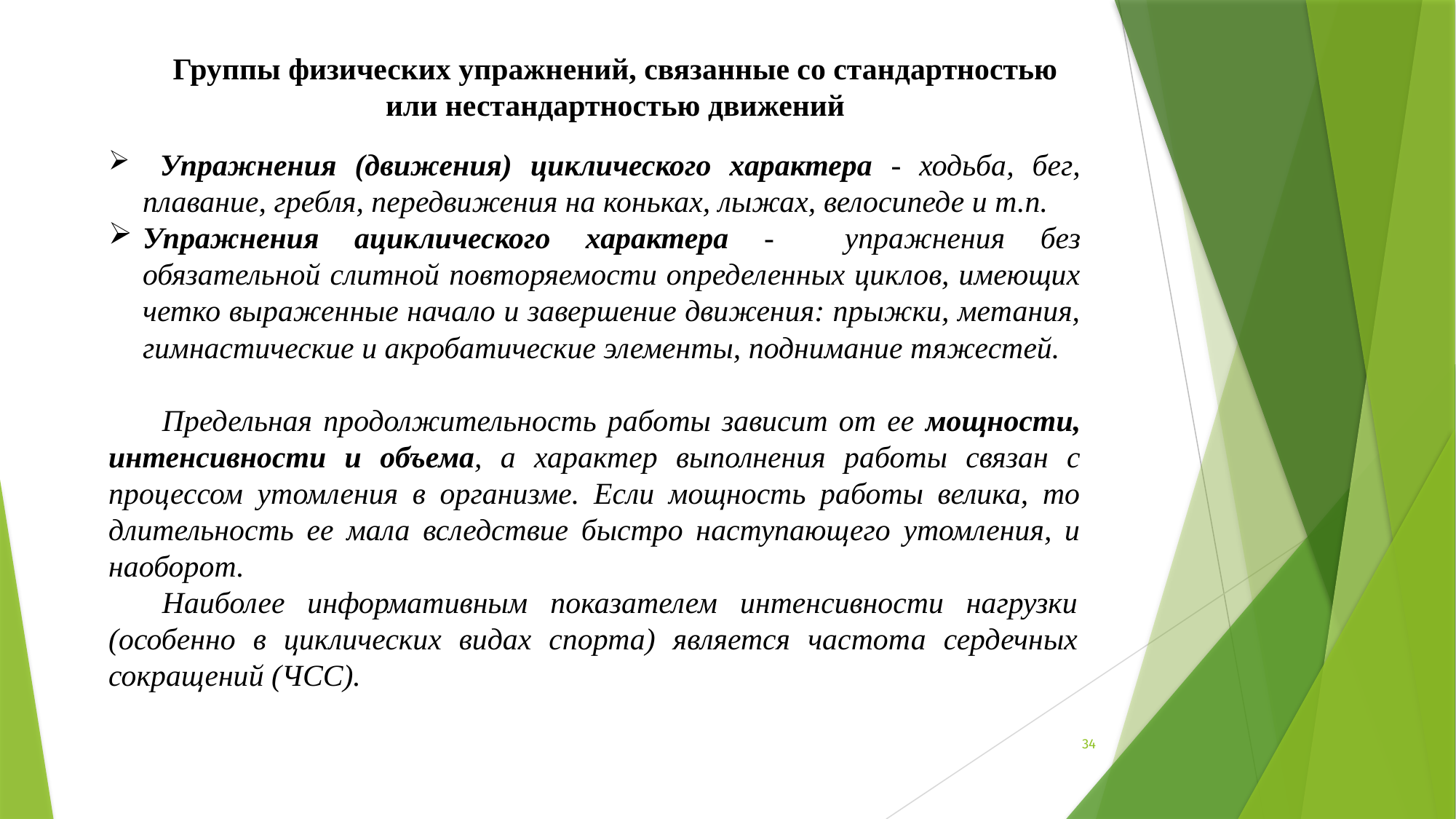

Группы физических упражнений, связанные со стандартностью или нестандартностью движений
 Упражнения (движения) циклического характера - ходьба, бег, плавание, гребля, передвижения на коньках, лыжах, велосипеде и т.п.
Упражнения ациклического характера -  упражнения без обязательной слитной повторяемости определенных циклов, имеющих четко выраженные начало и завершение движения: прыжки, метания, гимнастические и акробатические элементы, поднимание тяжестей.

Предельная продолжительность работы зависит от ее мощности, интенсивности и объема, а характер выполнения работы связан с процессом утомления в организме. Если мощность работы велика, то длительность ее мала вследствие быстро наступающего утомления, и наоборот.
Наиболее информативным показателем интенсивности нагрузки (особенно в циклических видах спорта) является частота сердечных сокращений (ЧСС).

34